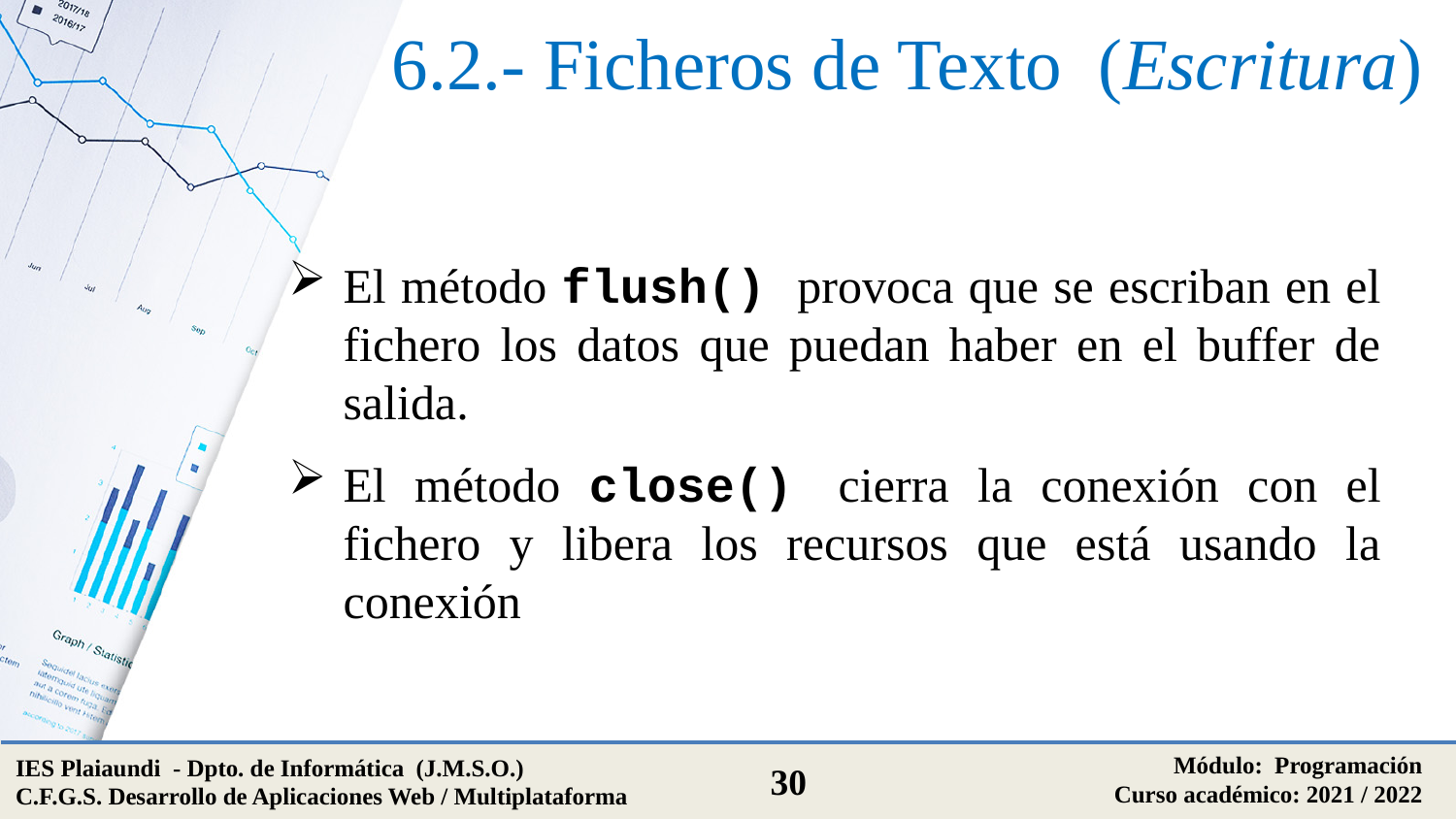

# 6.2.- Ficheros de Texto  (Escritura)
El método flush() provoca que se escriban en el fichero los datos que puedan haber en el buffer de salida.
El método close() cierra la conexión con el fichero y libera los recursos que está usando la conexión

Módulo:  Programación
Curso académico: 2021 / 2022
IES Plaiaundi  - Dpto. de Informática  (J.M.S.O.)
C.F.G.S. Desarrollo de Aplicaciones Web / Multiplataforma
30